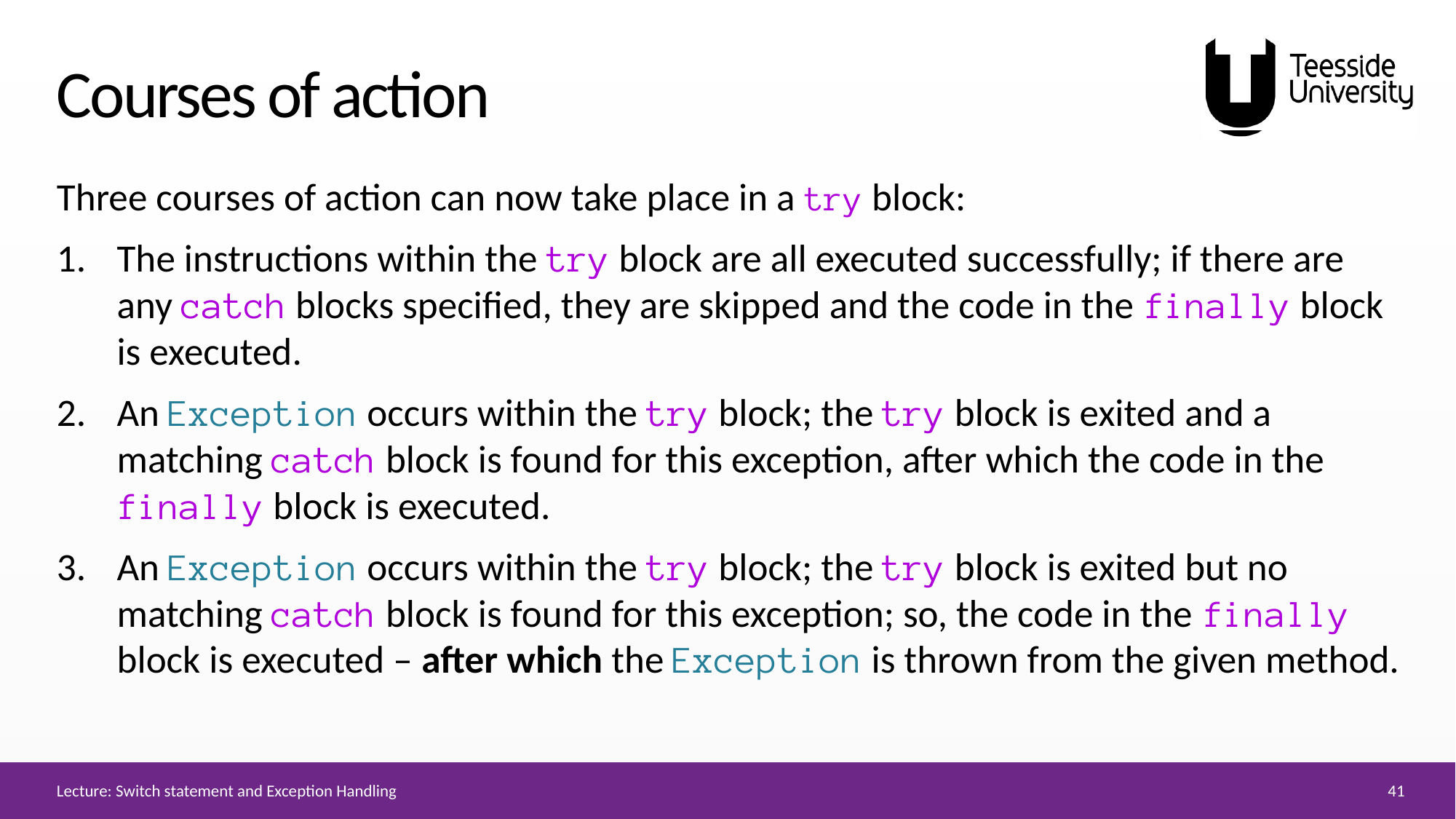

# Courses of action
Three courses of action can now take place in a try block:
The instructions within the try block are all executed successfully; if there are any catch blocks specified, they are skipped and the code in the finally block is executed.
An Exception occurs within the try block; the try block is exited and a matching catch block is found for this exception, after which the code in the finally block is executed.
An Exception occurs within the try block; the try block is exited but no matching catch block is found for this exception; so, the code in the finally block is executed – after which the Exception is thrown from the given method.
41
Lecture: Switch statement and Exception Handling